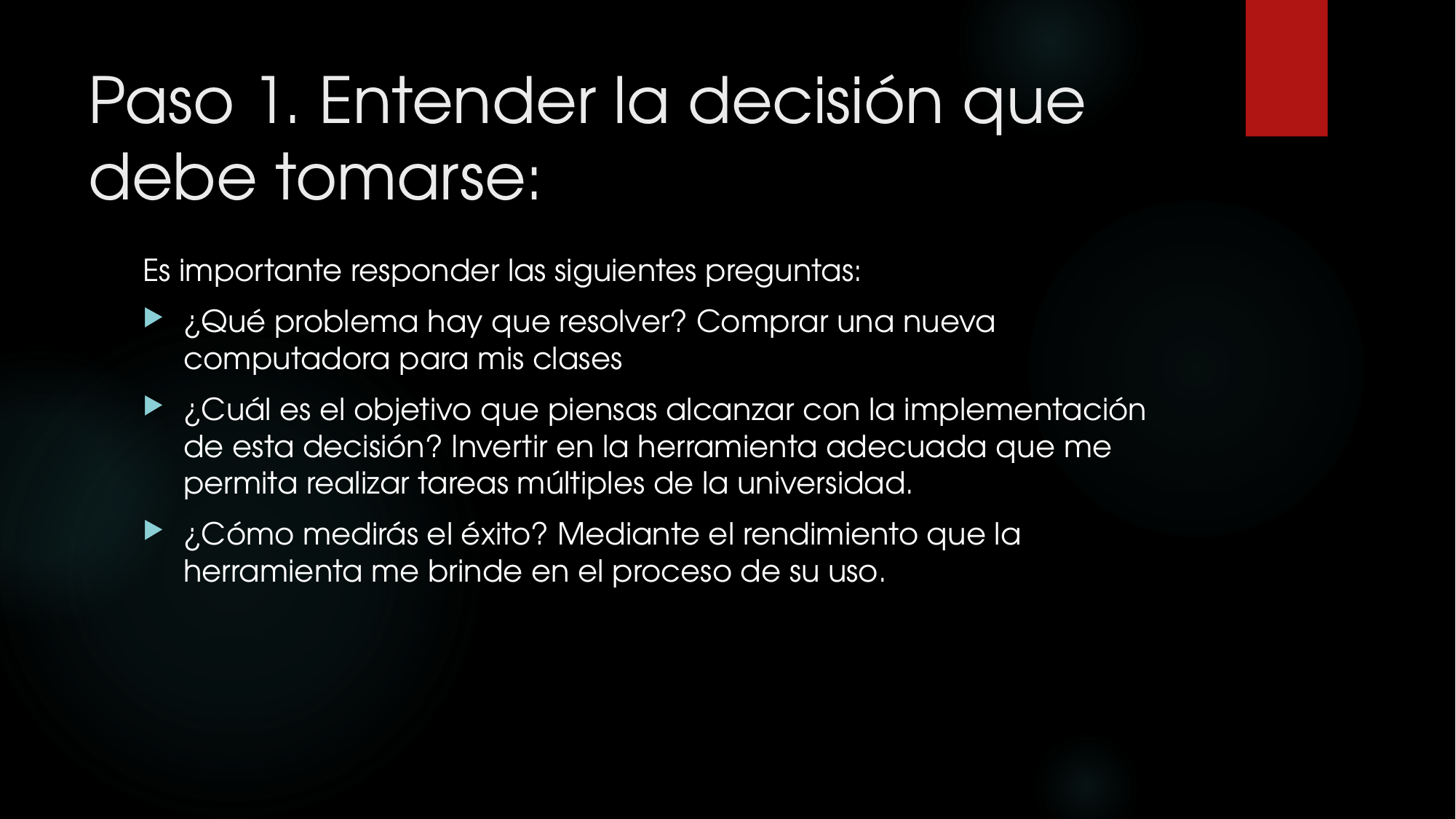

# Paso 1. Entender la decisión que debe tomarse:
Es importante responder las siguientes preguntas:
¿Qué problema hay que resolver? Comprar una nueva computadora para mis clases
¿Cuál es el objetivo que piensas alcanzar con la implementación de esta decisión? Invertir en la herramienta adecuada que me permita realizar tareas múltiples de la universidad.
¿Cómo medirás el éxito? Mediante el rendimiento que la herramienta me brinde en el proceso de su uso.